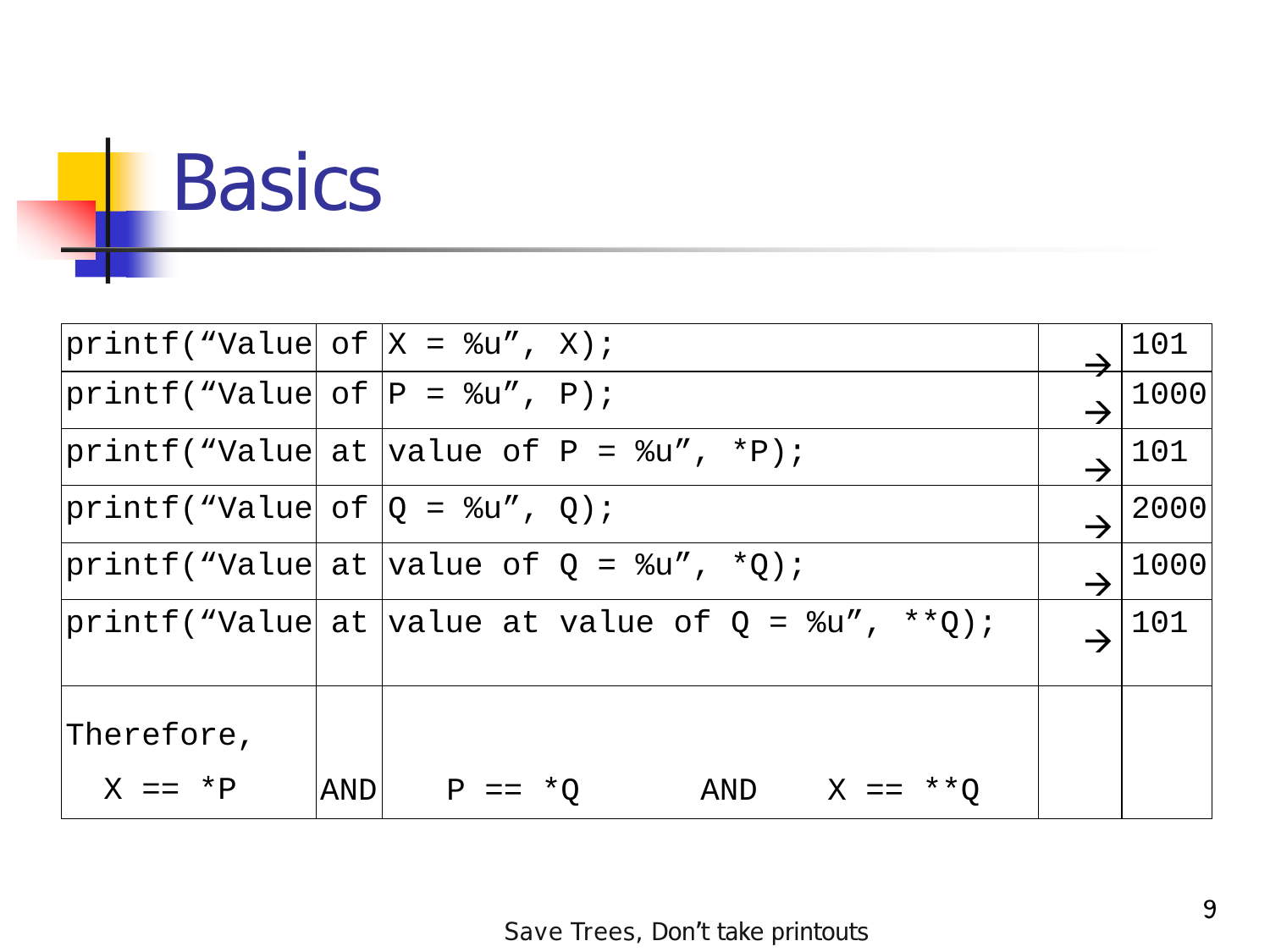

# Basics
| printf(“Value | of | X = %u”, X); | 🡪 | 101 |
| --- | --- | --- | --- | --- |
| printf(“Value | of | P = %u”, P); | 🡪 | 1000 |
| printf(“Value | at | value of P = %u”, \*P); | 🡪 | 101 |
| printf(“Value | of | Q = %u”, Q); | 🡪 | 2000 |
| printf(“Value | at | value of Q = %u”, \*Q); | 🡪 | 1000 |
| printf(“Value | at | value at value of Q = %u”, \*\*Q); | 🡪 | 101 |
| Therefore, X == \*P | AND | P == \*Q AND X == \*\*Q |  |  |
9
Save Trees, Don’t take printouts